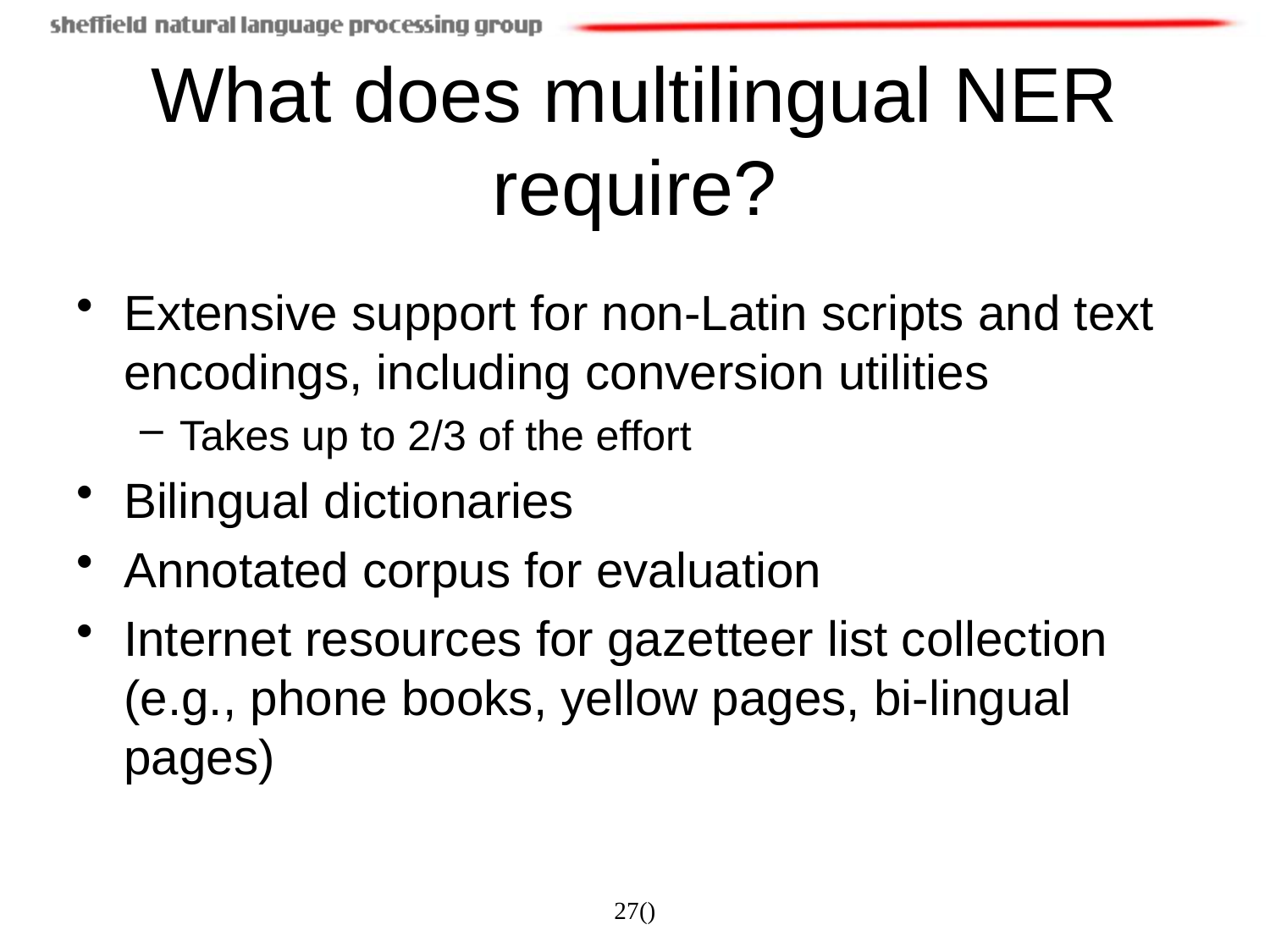

# What does multilingual NER require?
Extensive support for non-Latin scripts and text encodings, including conversion utilities
Takes up to 2/3 of the effort
Bilingual dictionaries
Annotated corpus for evaluation
Internet resources for gazetteer list collection (e.g., phone books, yellow pages, bi-lingual pages)
27()